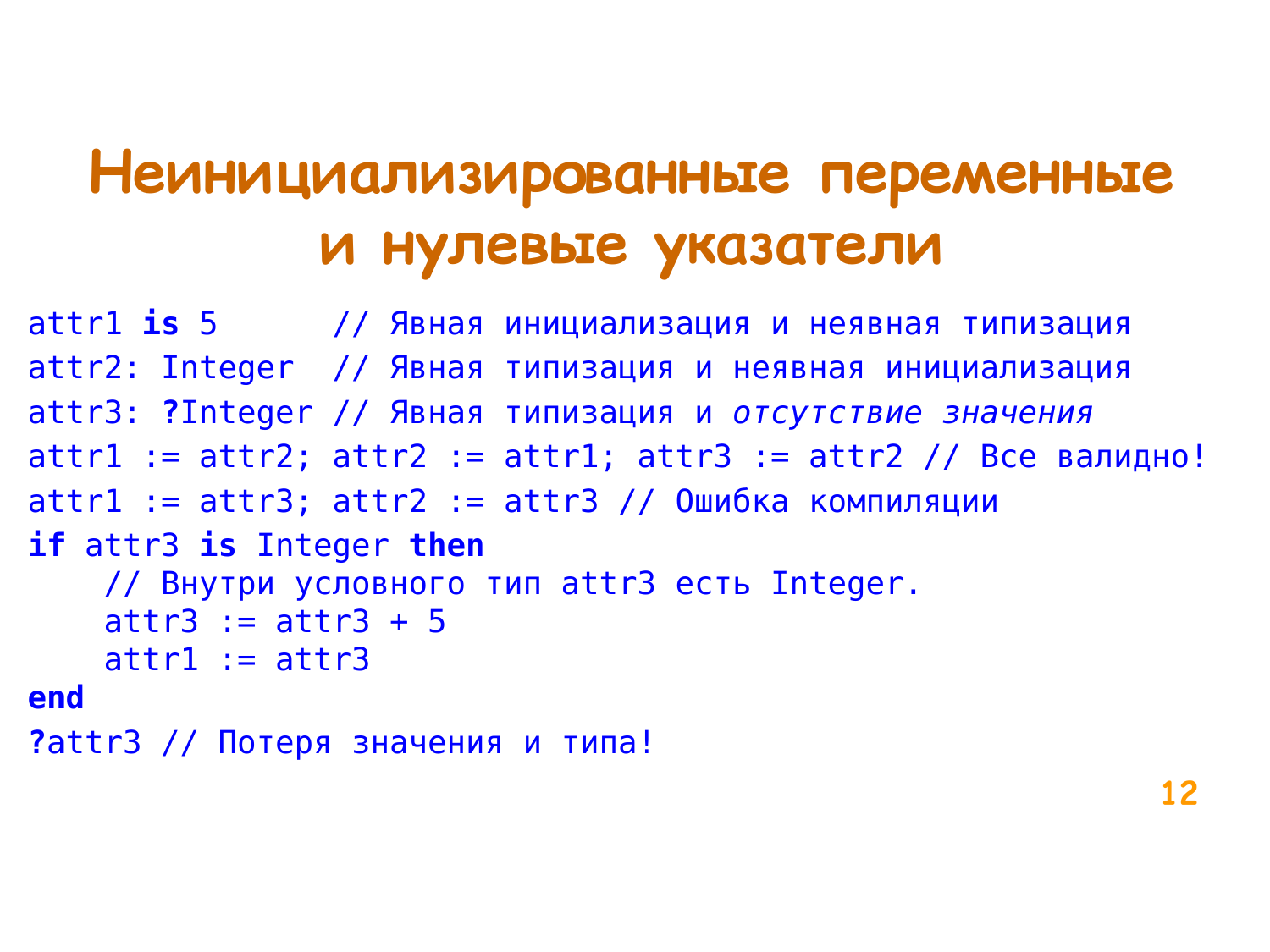

# Неинициализированные переменные и нулевые указатели
attr1 is 5      // Явная инициализация и неявная типизация
attr2: Integer  // Явная типизация и неявная инициализация
attr3: ?Integer // Явная типизация и отсутствие значения
attr1 := attr2; attr2 := attr1; attr3 := attr2 // Все валидно!
attr1 := attr3; attr2 := attr3 // Ошибка компиляции
if attr3 is Integer then
    // Внутри условного тип attr3 есть Integer.
    attr3 := attr3 + 5
    attr1 := attr3
end
?attr3 // Потеря значения и типа!
12